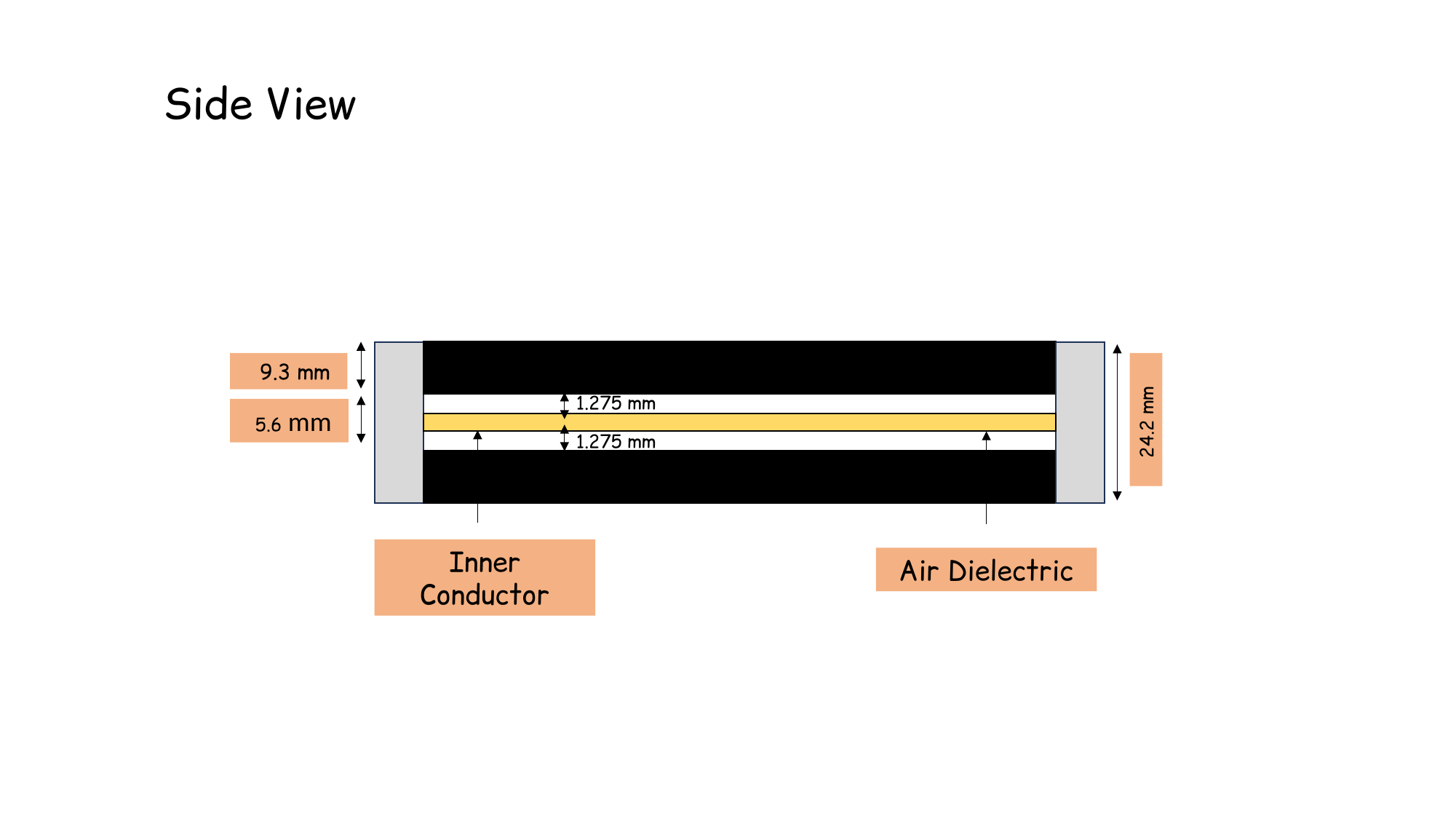

Side View

9.3 mm
1.275 mm
5.6 mm
24.2 mm

1.275 mm

Inner Conductor
Air Dielectric